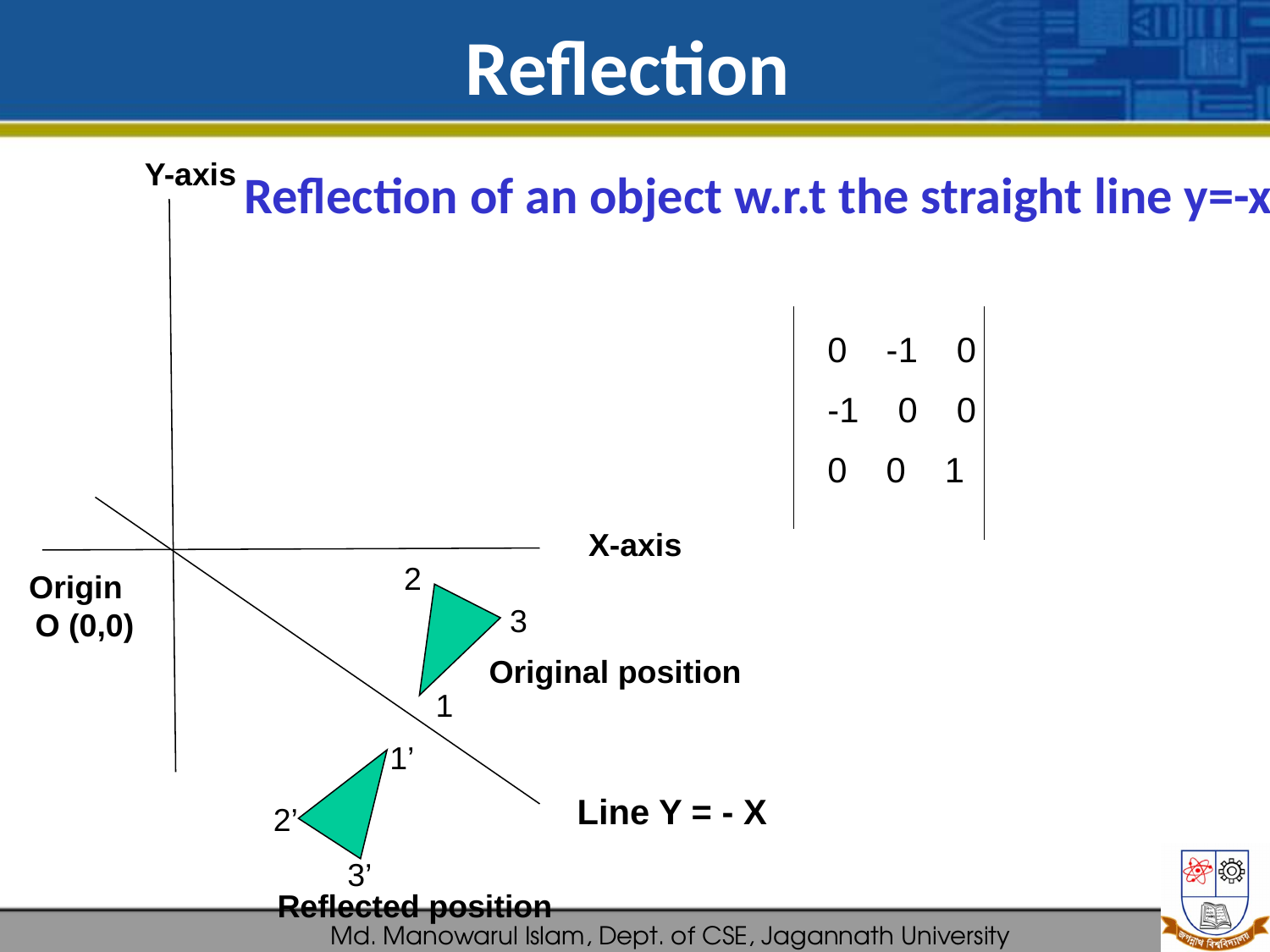

Reflection
Reflection of an object w.r.t the straight line y=-x
Y-axis
0    -1    0
-1    0    0
0    0    1
X-axis
2
Origin   O (0,0)
3

Original position
1
1’

Line Y = - X
2’
3’
Reflected position